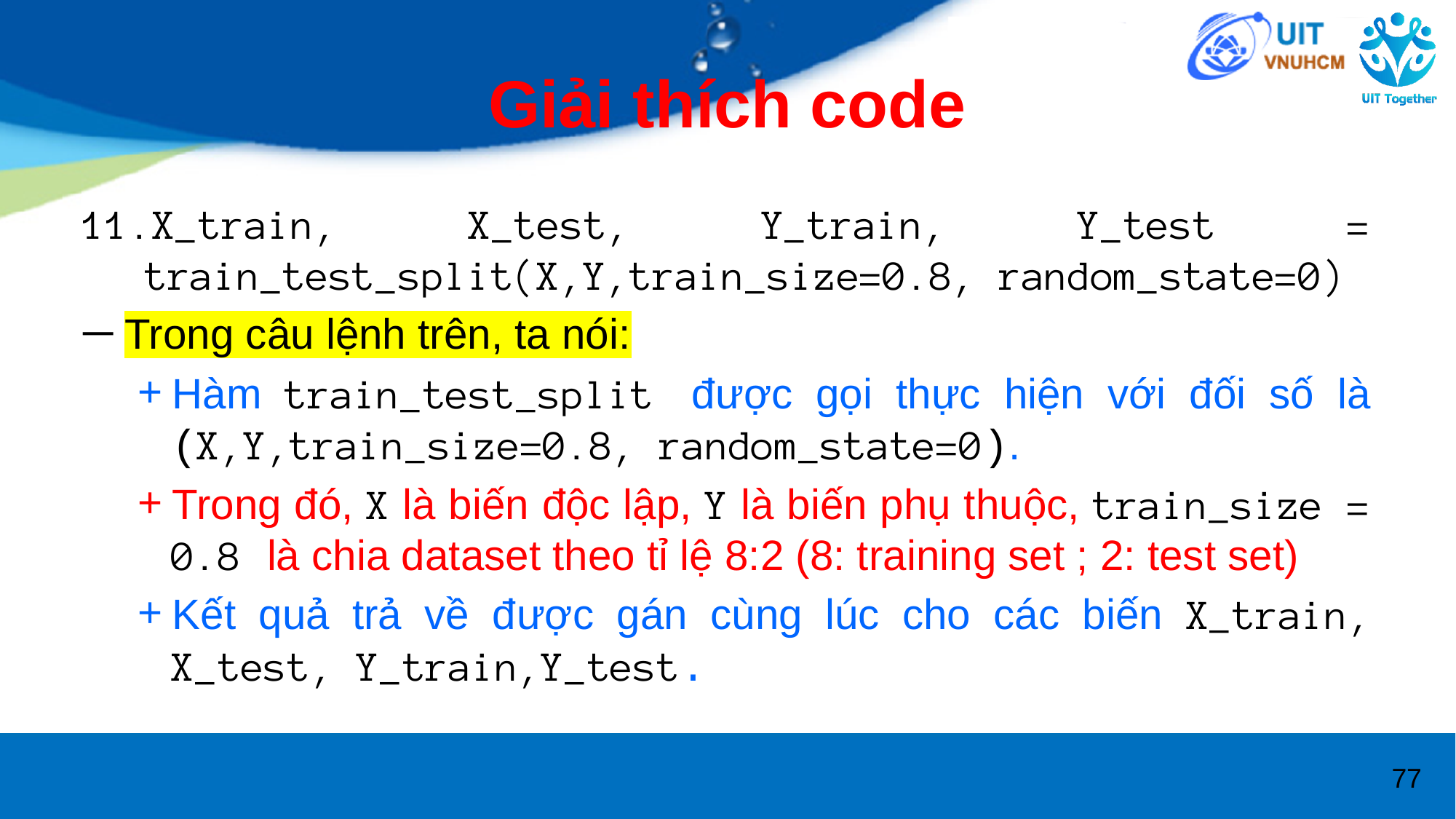

# Giải thích code
X_train, X_test, Y_train, Y_test = train_test_split(X,Y,train_size=0.8, random_state=0)
Trong câu lệnh trên, ta nói:
Hàm train_test_split được gọi thực hiện với đối số là (X,Y,train_size=0.8, random_state=0).
Trong đó, X là biến độc lập, Y là biến phụ thuộc, train_size = 0.8 là chia dataset theo tỉ lệ 8:2 (8: training set ; 2: test set)
Kết quả trả về được gán cùng lúc cho các biến X_train, X_test, Y_train,Y_test.